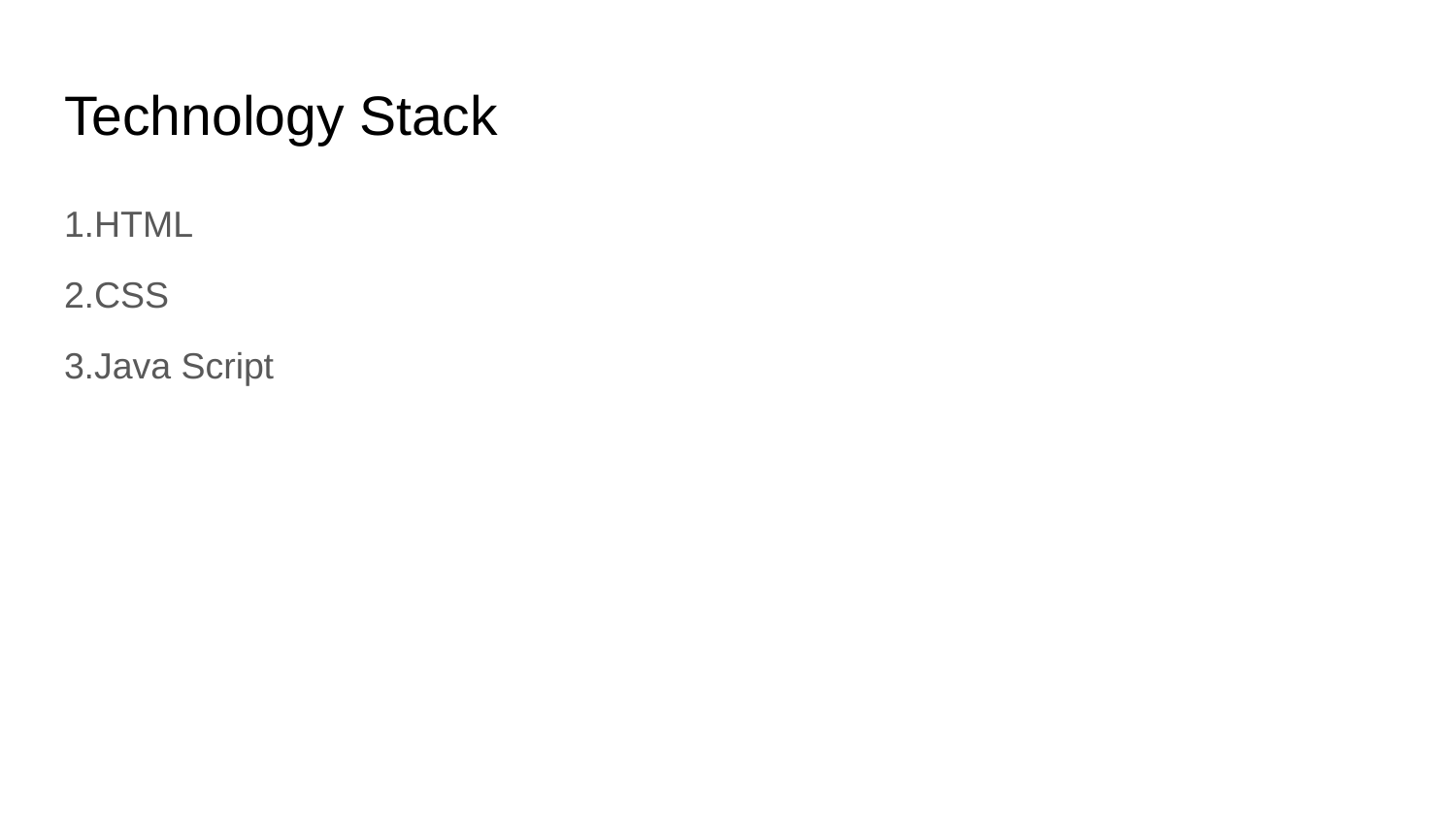

# Technology Stack
1.HTML
2.CSS
3.Java Script